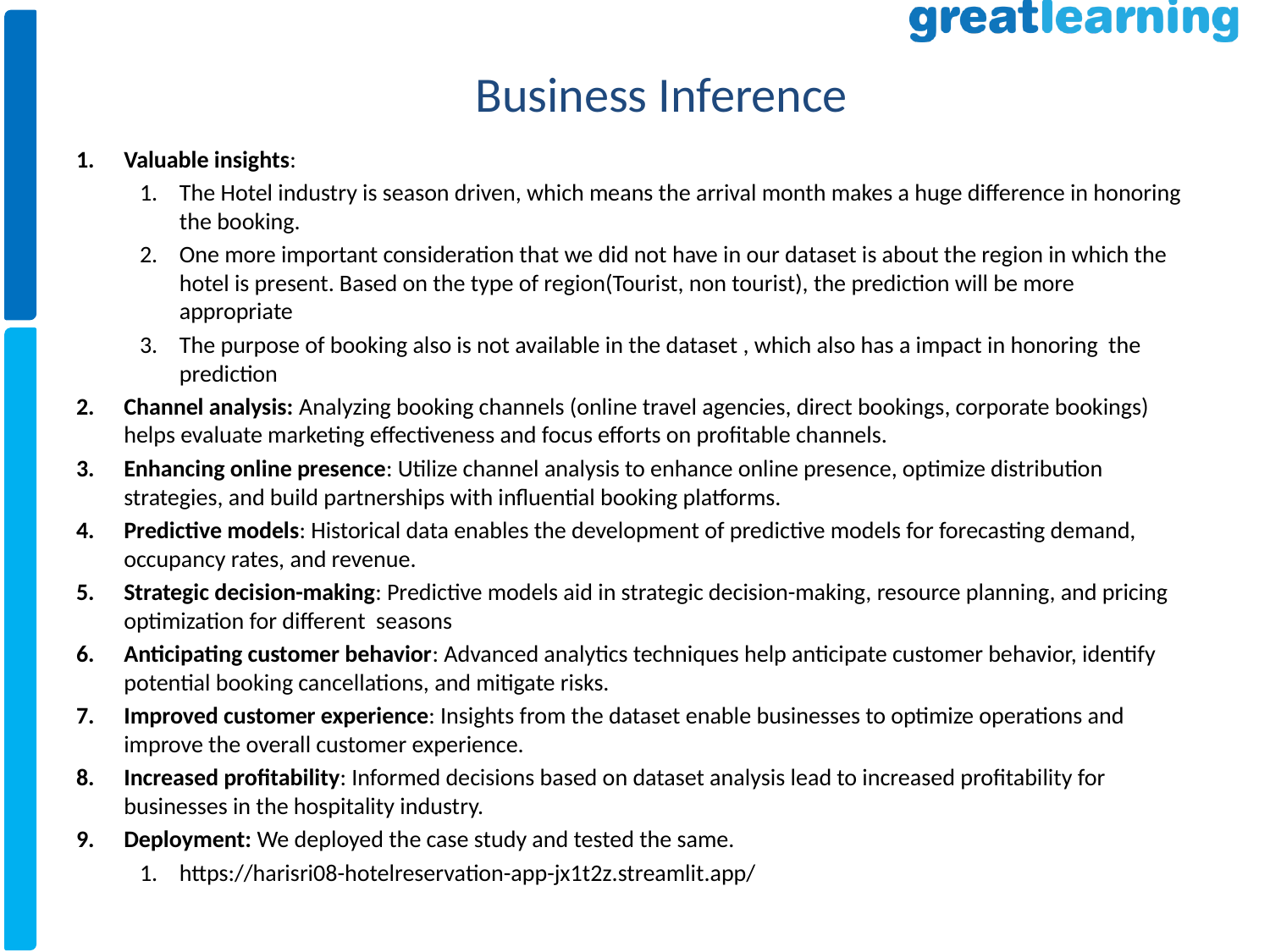

# Business Inference
Valuable insights:
The Hotel industry is season driven, which means the arrival month makes a huge difference in honoring the booking.
One more important consideration that we did not have in our dataset is about the region in which the hotel is present. Based on the type of region(Tourist, non tourist), the prediction will be more appropriate
The purpose of booking also is not available in the dataset , which also has a impact in honoring  the prediction
Channel analysis: Analyzing booking channels (online travel agencies, direct bookings, corporate bookings) helps evaluate marketing effectiveness and focus efforts on profitable channels.
Enhancing online presence: Utilize channel analysis to enhance online presence, optimize distribution strategies, and build partnerships with influential booking platforms.
Predictive models: Historical data enables the development of predictive models for forecasting demand, occupancy rates, and revenue.
Strategic decision-making: Predictive models aid in strategic decision-making, resource planning, and pricing optimization for different  seasons
Anticipating customer behavior: Advanced analytics techniques help anticipate customer behavior, identify potential booking cancellations, and mitigate risks.
Improved customer experience: Insights from the dataset enable businesses to optimize operations and improve the overall customer experience.
Increased profitability: Informed decisions based on dataset analysis lead to increased profitability for businesses in the hospitality industry.
Deployment: We deployed the case study and tested the same.
https://harisri08-hotelreservation-app-jx1t2z.streamlit.app/